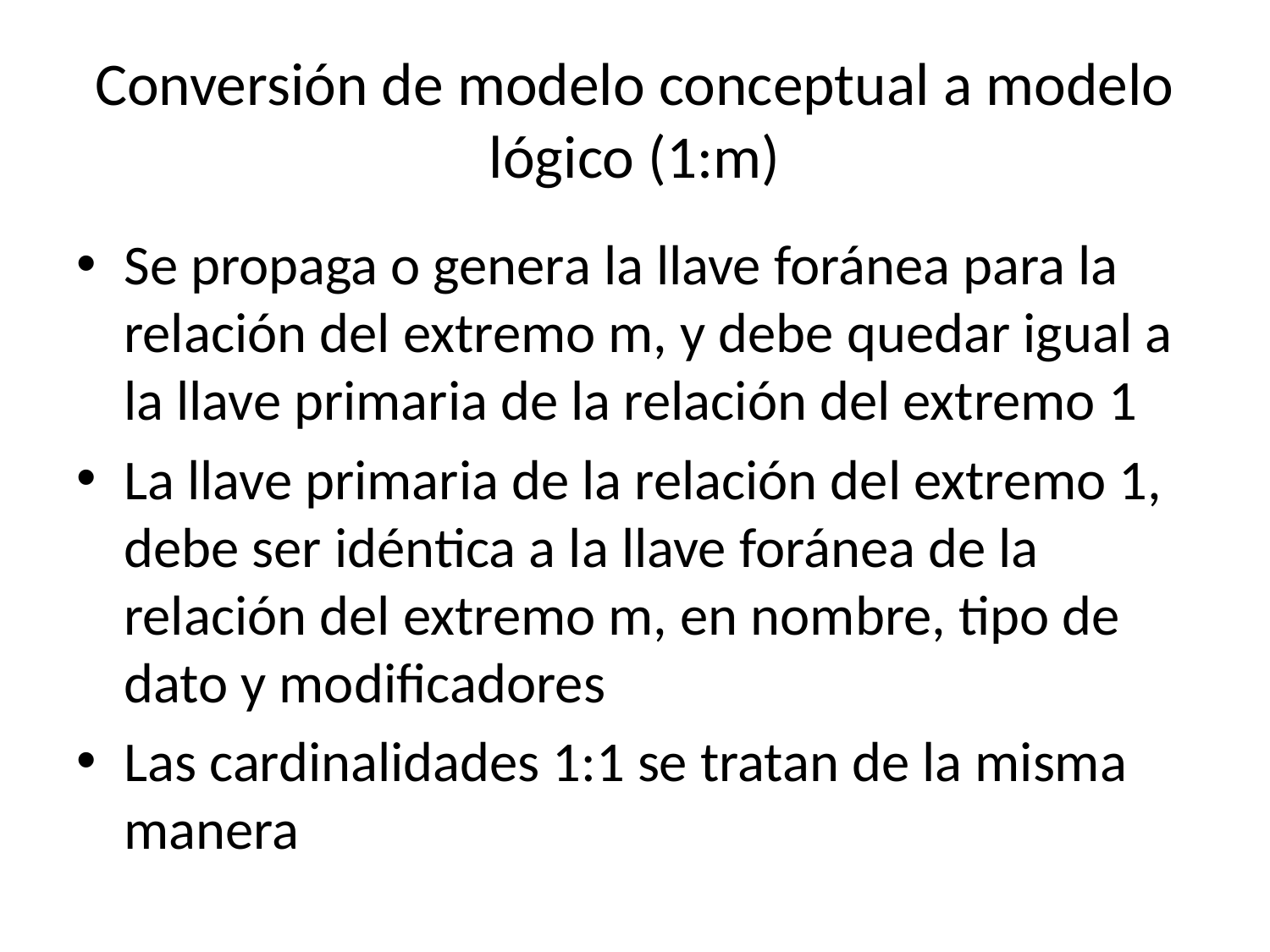

# Conversión de modelo conceptual a modelo lógico (1:m)
Se propaga o genera la llave foránea para la relación del extremo m, y debe quedar igual a la llave primaria de la relación del extremo 1
La llave primaria de la relación del extremo 1, debe ser idéntica a la llave foránea de la relación del extremo m, en nombre, tipo de dato y modificadores
Las cardinalidades 1:1 se tratan de la misma manera